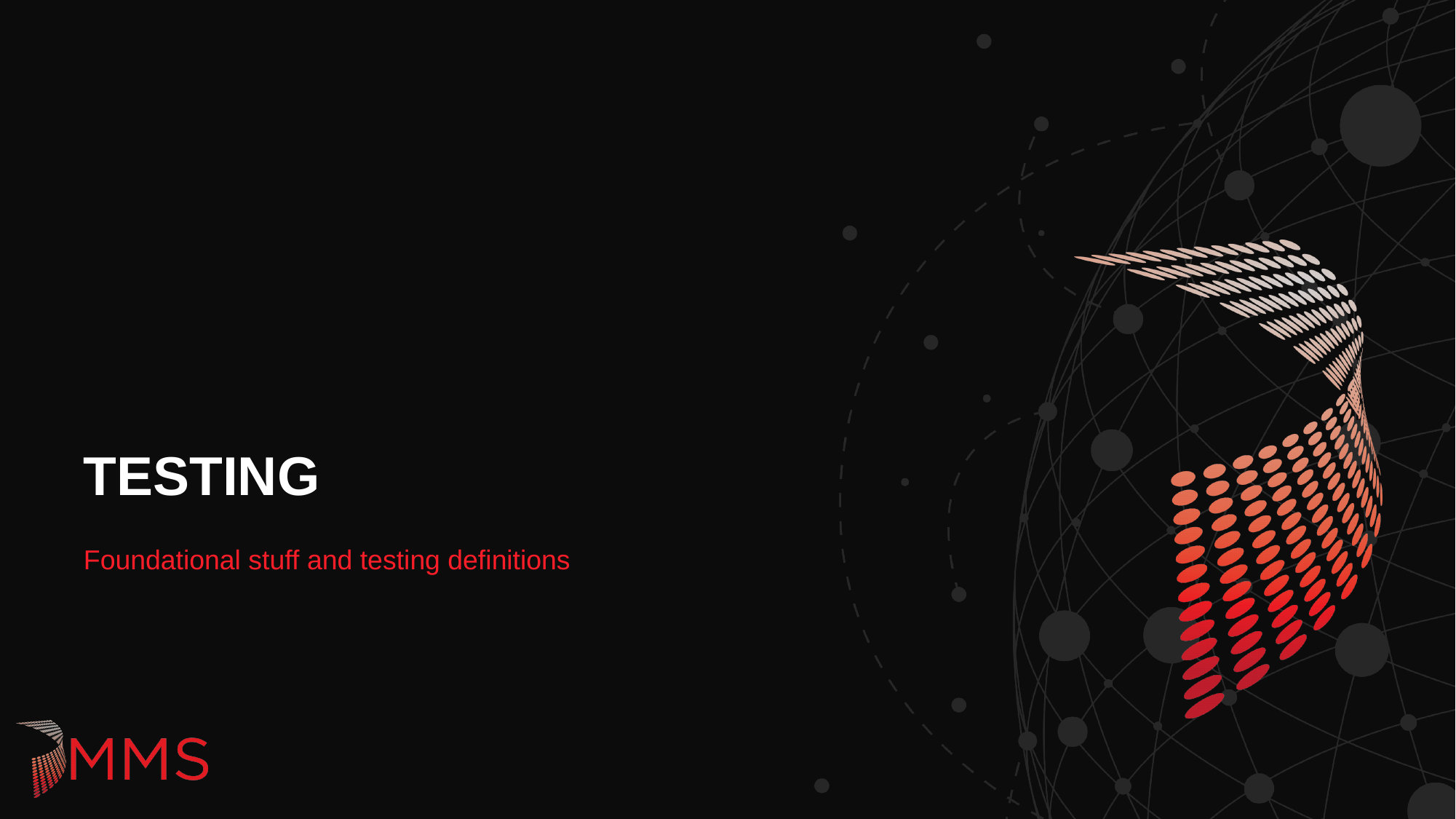

# Testing
Foundational stuff and testing definitions